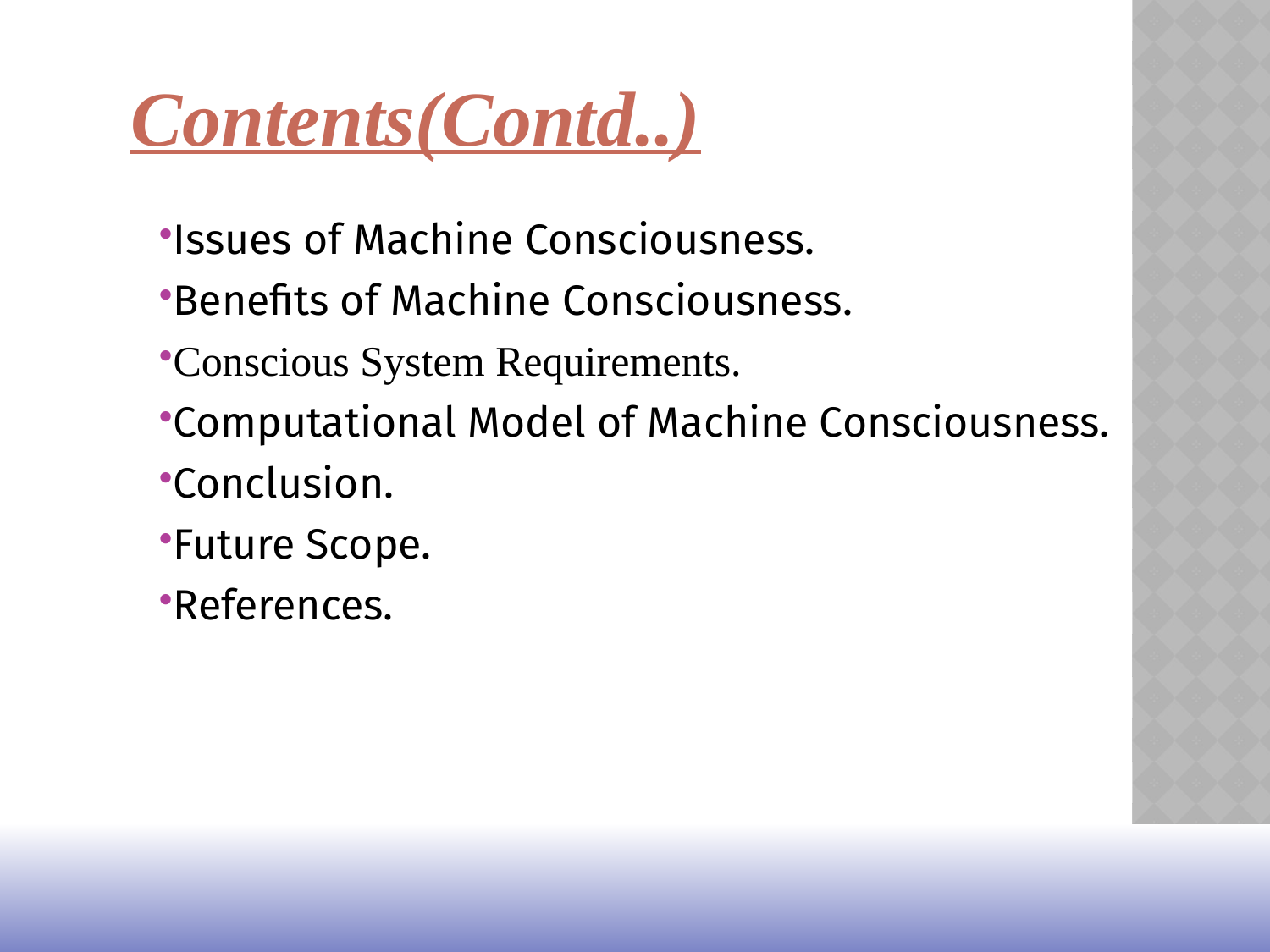

Contents(Contd..)
Issues of Machine Consciousness.
Benefits of Machine Consciousness.
Conscious System Requirements.
Computational Model of Machine Consciousness.
Conclusion.
Future Scope.
References.